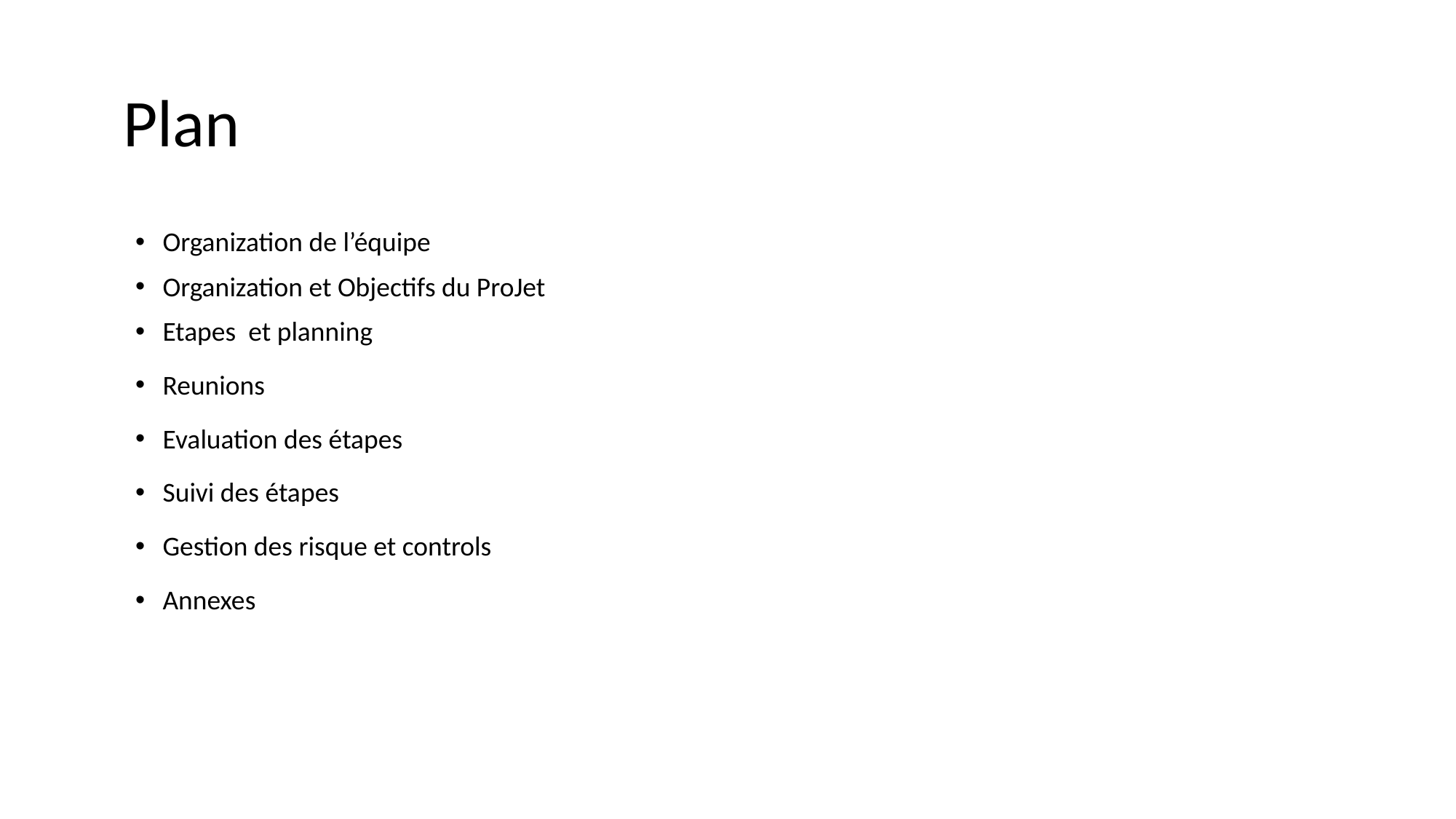

# Plan
Organization de l’équipe
Organization et Objectifs du ProJet
Etapes  et planning
Reunions
Evaluation des étapes
Suivi des étapes
Gestion des risque et controls
Annexes